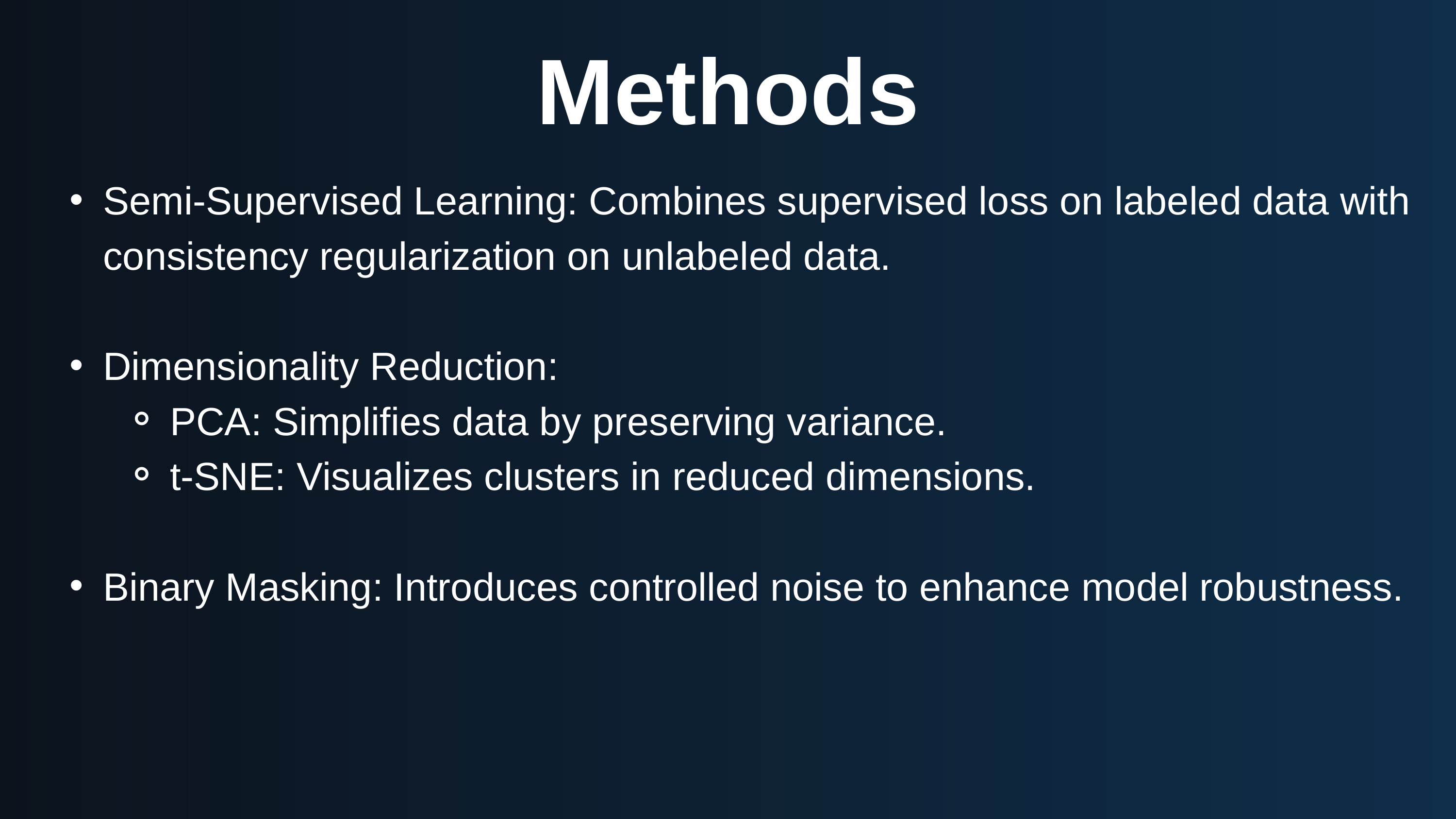

Methods
Semi-Supervised Learning: Combines supervised loss on labeled data with consistency regularization on unlabeled data.

Dimensionality Reduction:
PCA: Simplifies data by preserving variance.
t-SNE: Visualizes clusters in reduced dimensions.

Binary Masking: Introduces controlled noise to enhance model robustness.